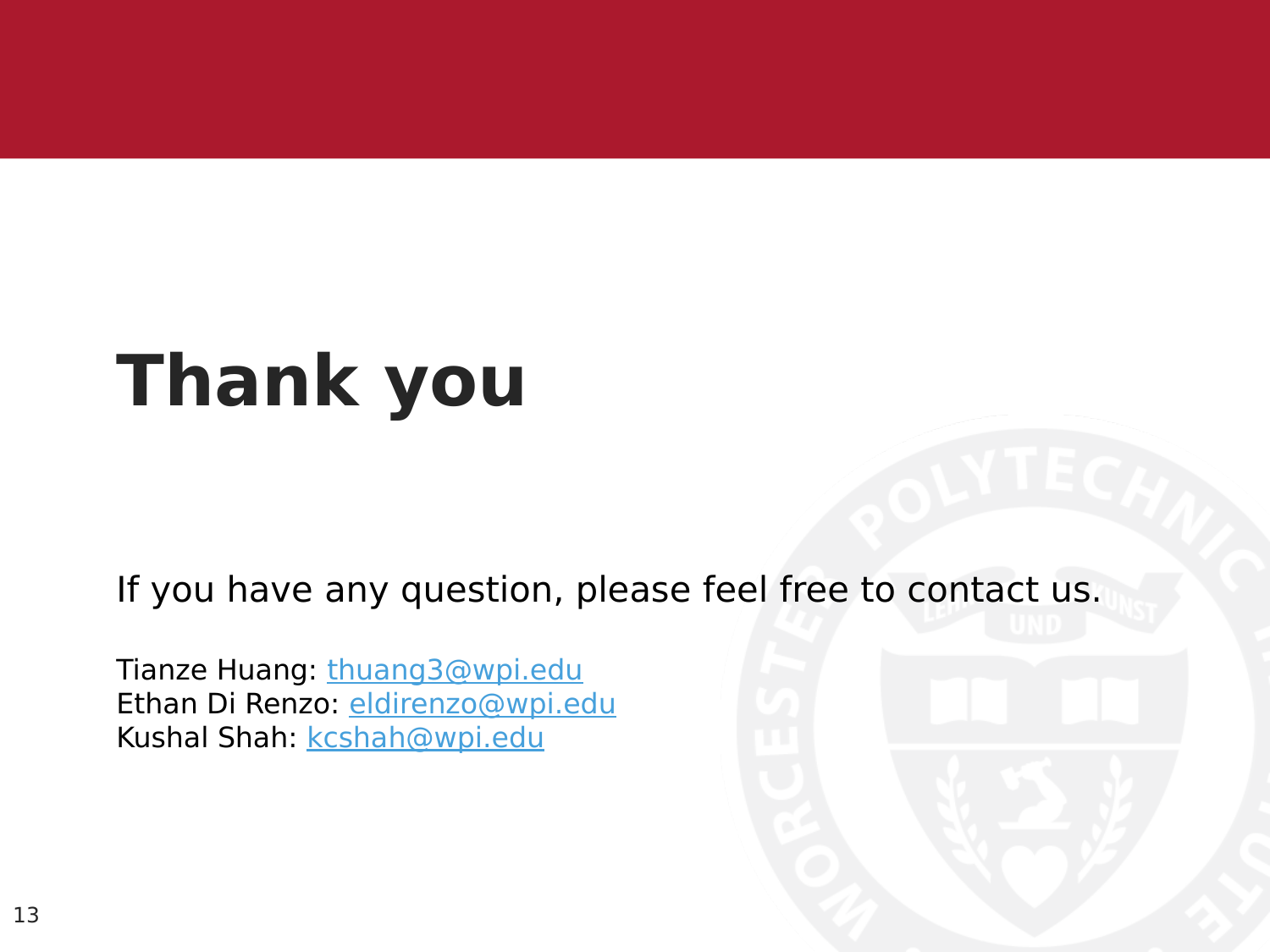

# Thank you
If you have any question, please feel free to contact us.​

Tianze Huang: thuang3@wpi.edu  ​
Ethan Di Renzo: eldirenzo@wpi.edu
Kushal Shah: kcshah@wpi.edu
13